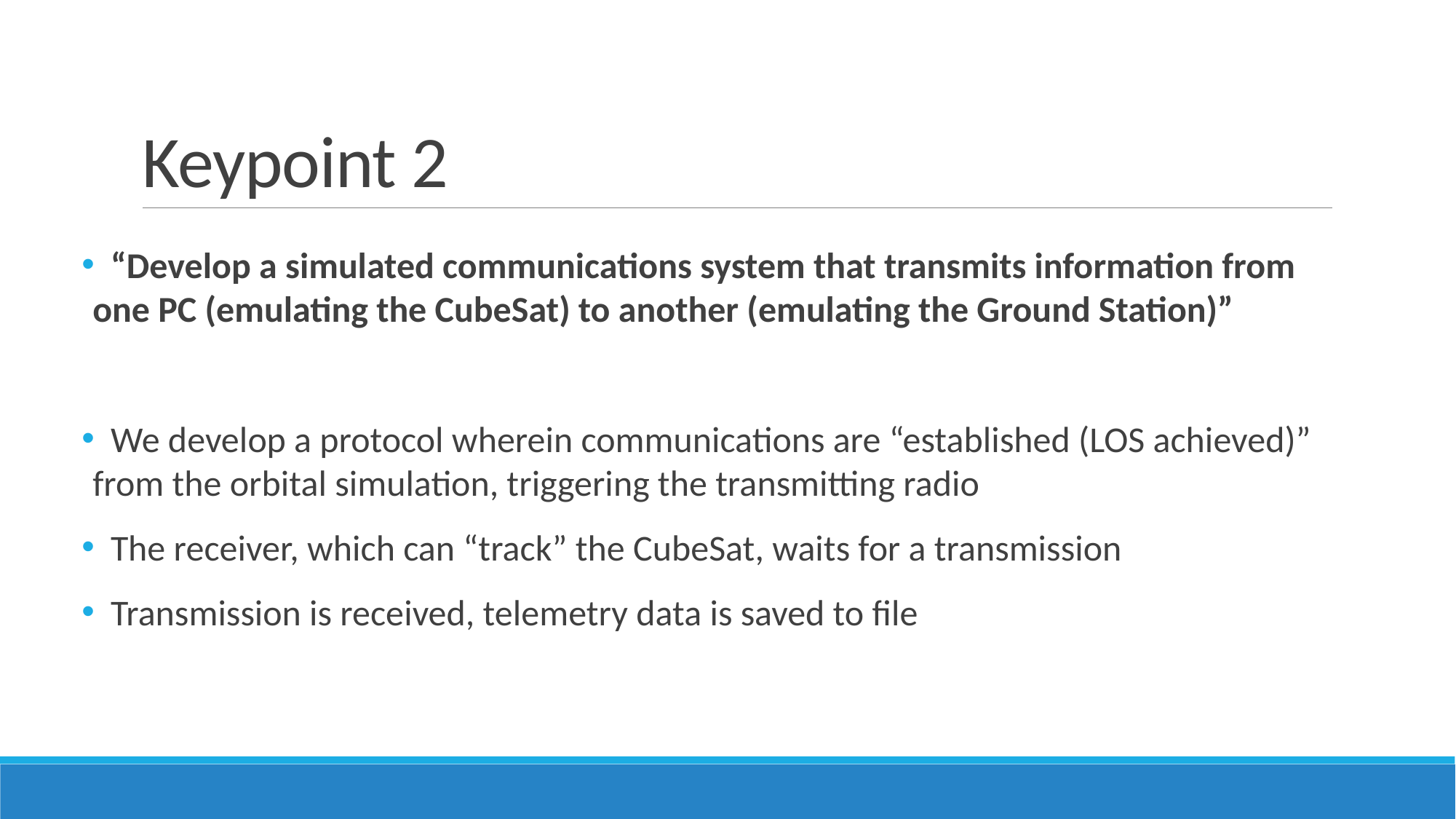

# Keypoint 2
  “Develop a simulated communications system that transmits information from one PC (emulating the CubeSat) to another (emulating the Ground Station)”

  We develop a protocol wherein communications are “established (LOS achieved)” from the orbital simulation, triggering the transmitting radio
  The receiver, which can “track” the CubeSat, waits for a transmission
  Transmission is received, telemetry data is saved to file